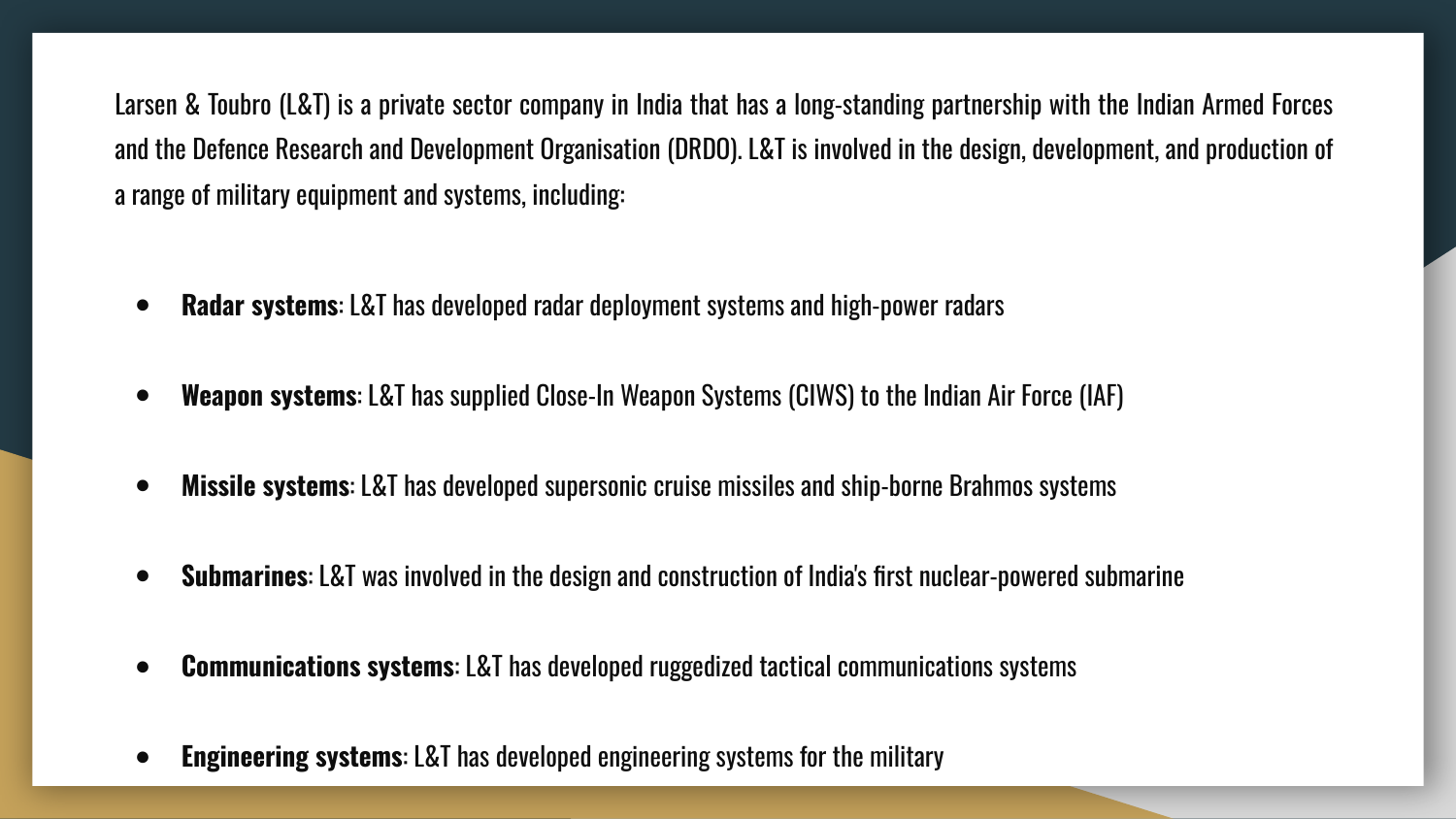

Larsen & Toubro (L&T) is a private sector company in India that has a long-standing partnership with the Indian Armed Forces and the Defence Research and Development Organisation (DRDO). L&T is involved in the design, development, and production of a range of military equipment and systems, including:

Radar systems: L&T has developed radar deployment systems and high-power radars
Weapon systems: L&T has supplied Close-In Weapon Systems (CIWS) to the Indian Air Force (IAF)
Missile systems: L&T has developed supersonic cruise missiles and ship-borne Brahmos systems
Submarines: L&T was involved in the design and construction of India's first nuclear-powered submarine
Communications systems: L&T has developed ruggedized tactical communications systems
Engineering systems: L&T has developed engineering systems for the military